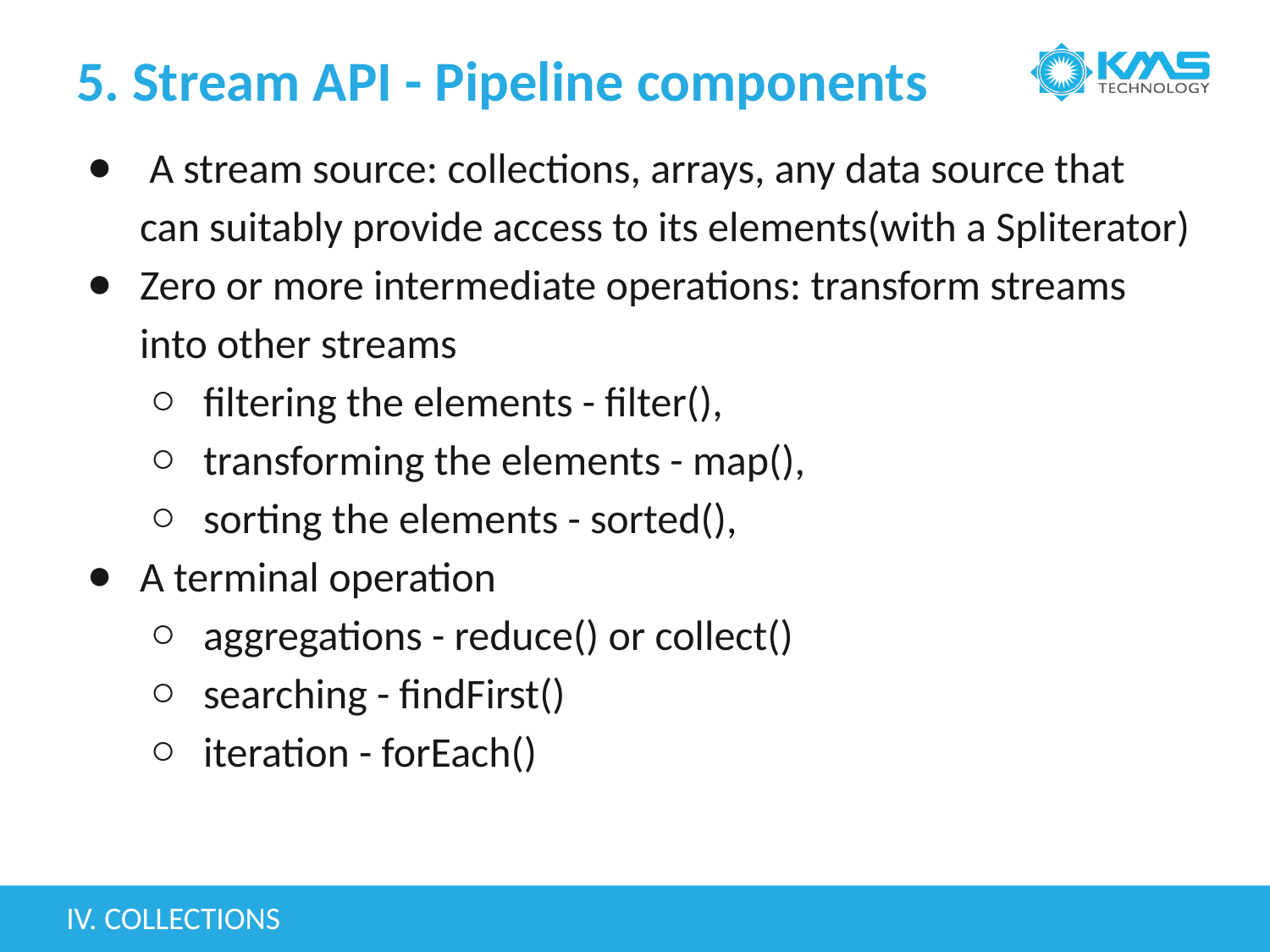

# 5. Stream API - Pipeline components
 A stream source: collections, arrays, any data source that can suitably provide access to its elements(with a Spliterator)
Zero or more intermediate operations: transform streams into other streams
filtering the elements - filter(),
transforming the elements - map(),
sorting the elements - sorted(),
A terminal operation
aggregations - reduce() or collect()
searching - findFirst()
iteration - forEach()
IV. COLLECTIONS